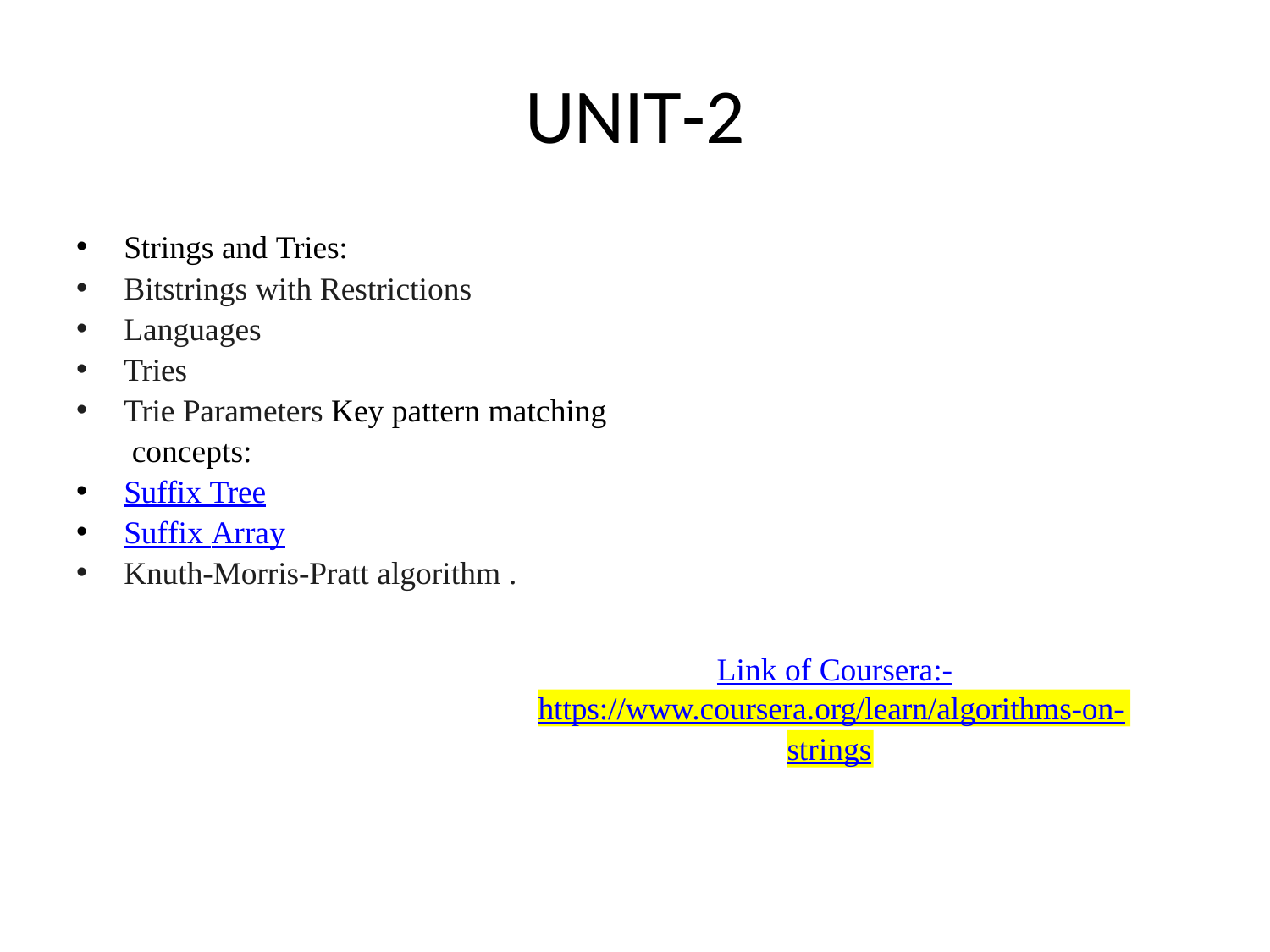

# UNIT-2
Strings and Tries:
Bitstrings with Restrictions
Languages
Tries
Trie Parameters Key pattern matching  concepts:
Suffix Tree
Suffix Array
Knuth-Morris-Pratt algorithm .

Link of Coursera:-
https://www.coursera.org/learn/algorithms-on-
strings